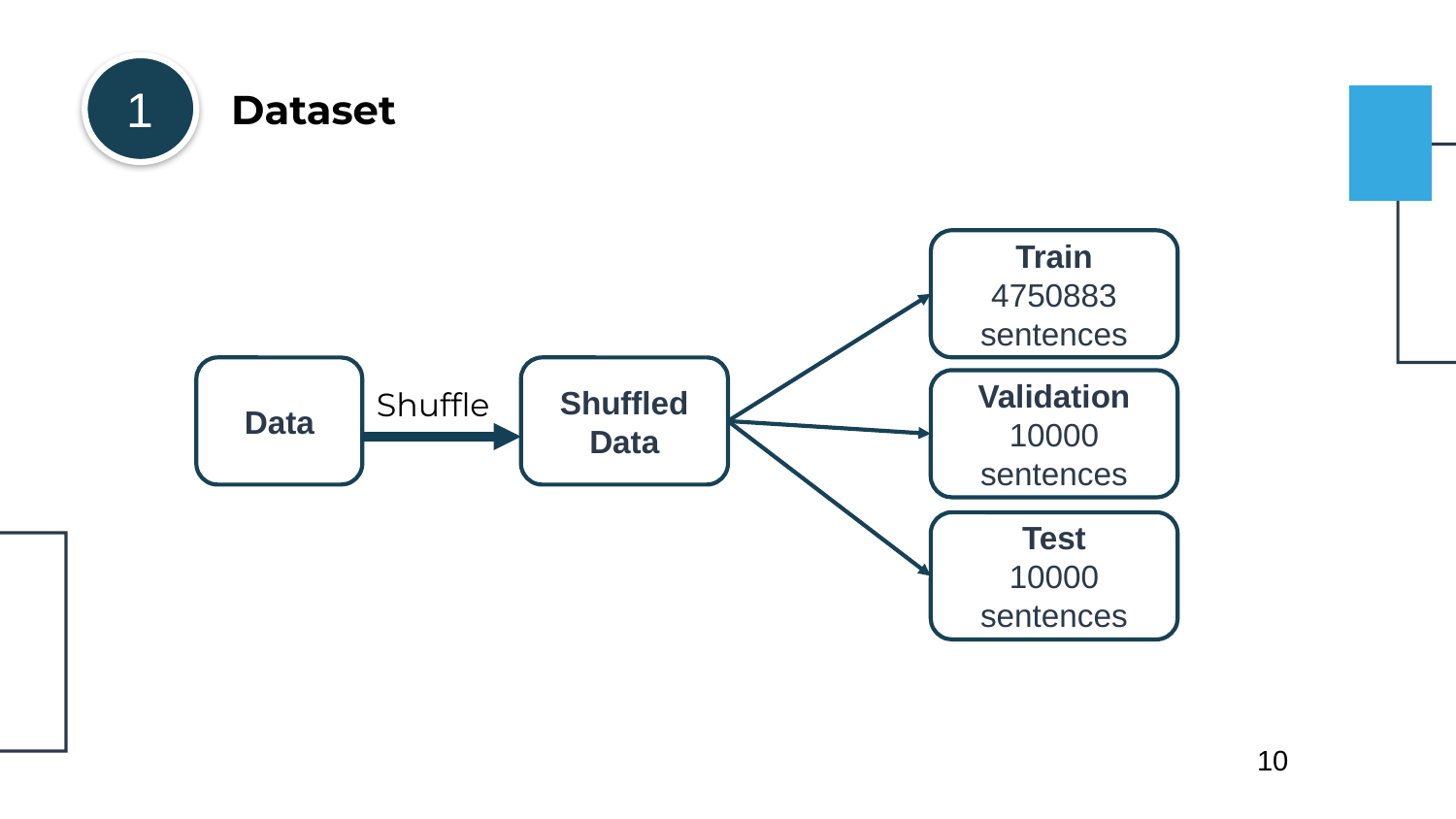

1
Dataset
Train
4750883 sentences

Data
Shuffled
Data
Validation
10000 sentences
Shuffle
Test
10000 sentences